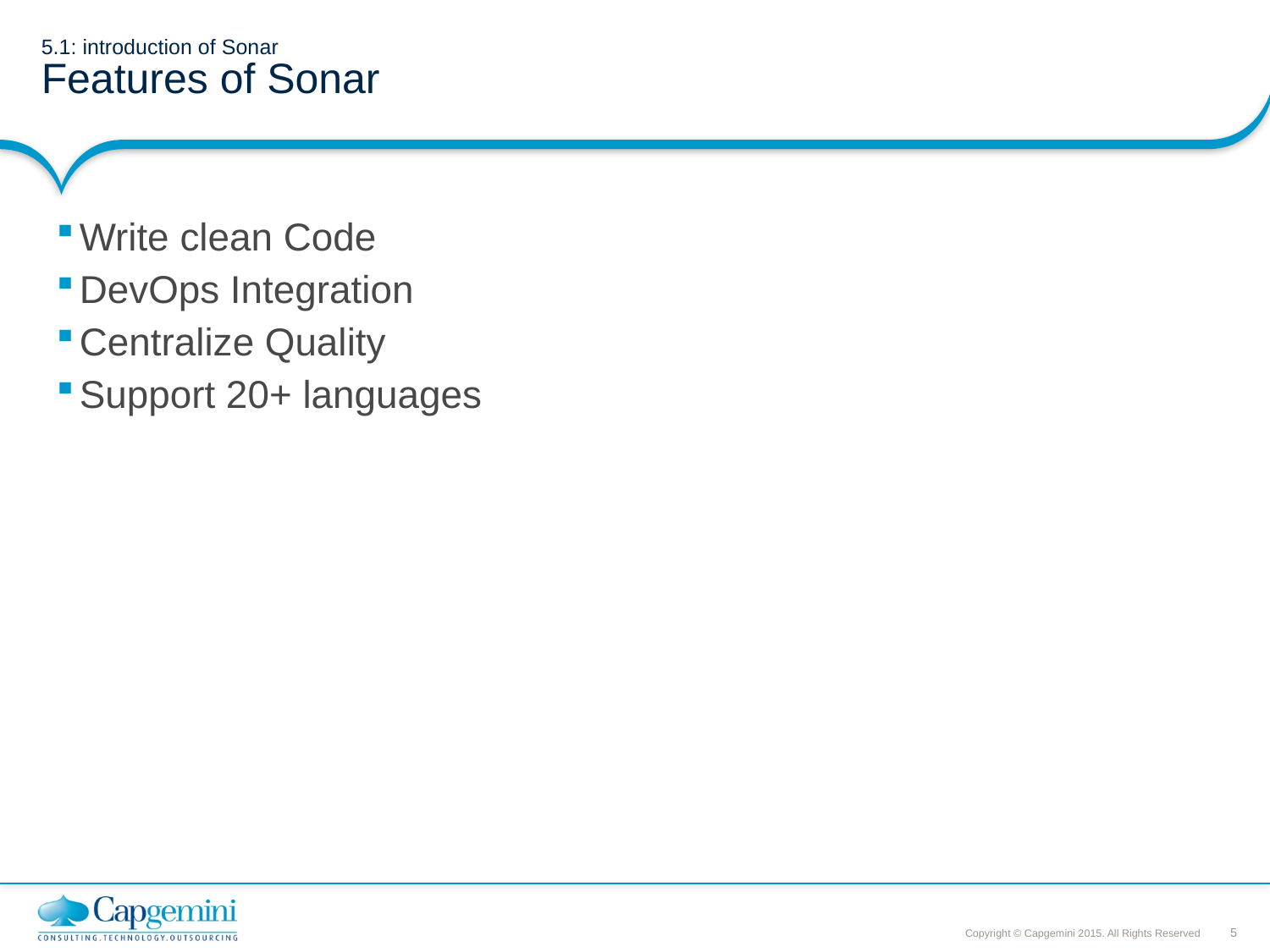

# 5.1: introduction of Sonar Features of Sonar
Write clean Code
DevOps Integration
Centralize Quality
Support 20+ languages